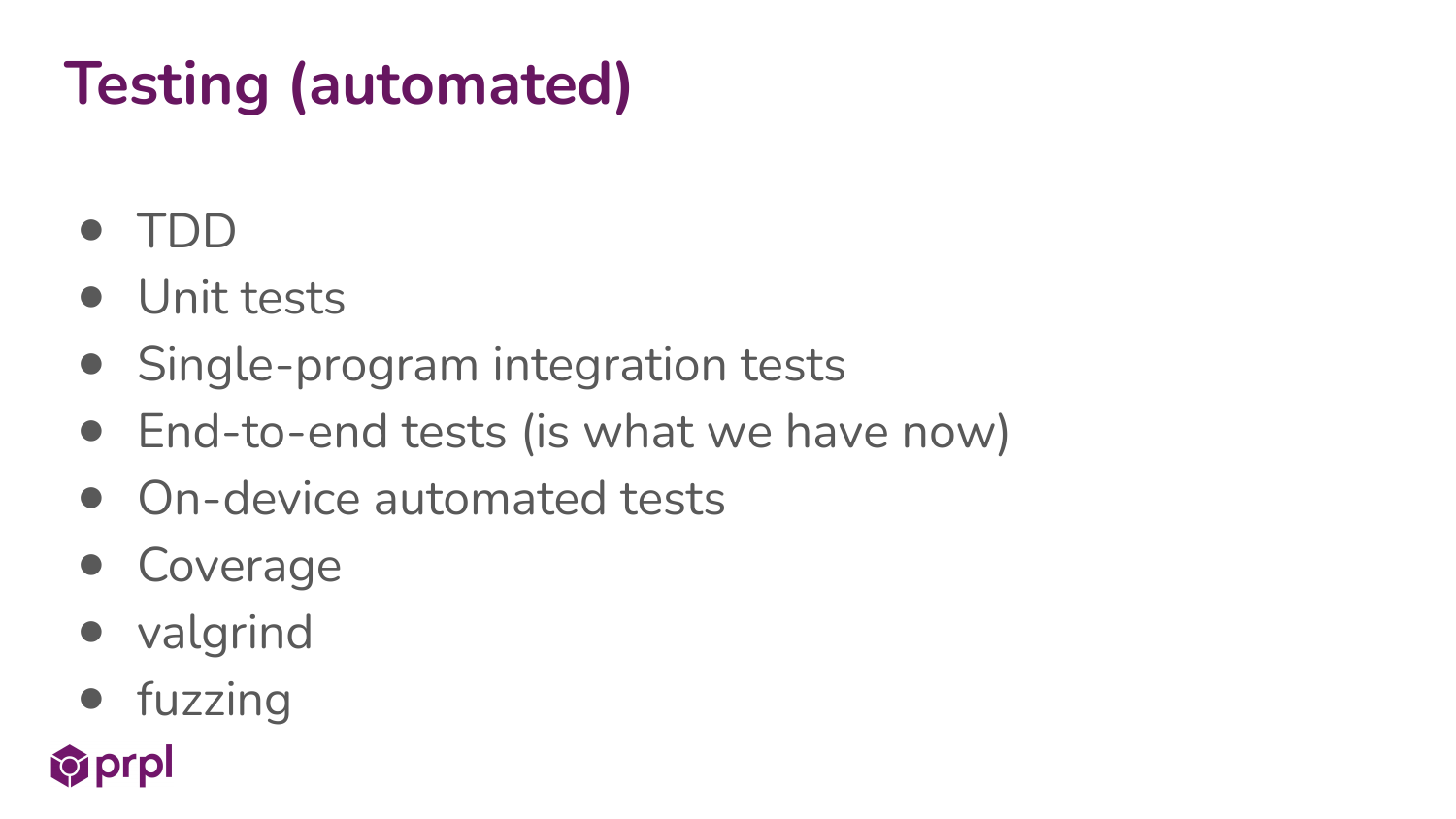

# Testing (automated)

TDD
Unit tests
Single-program integration tests
End-to-end tests (is what we have now)
On-device automated tests
Coverage
valgrind
fuzzing